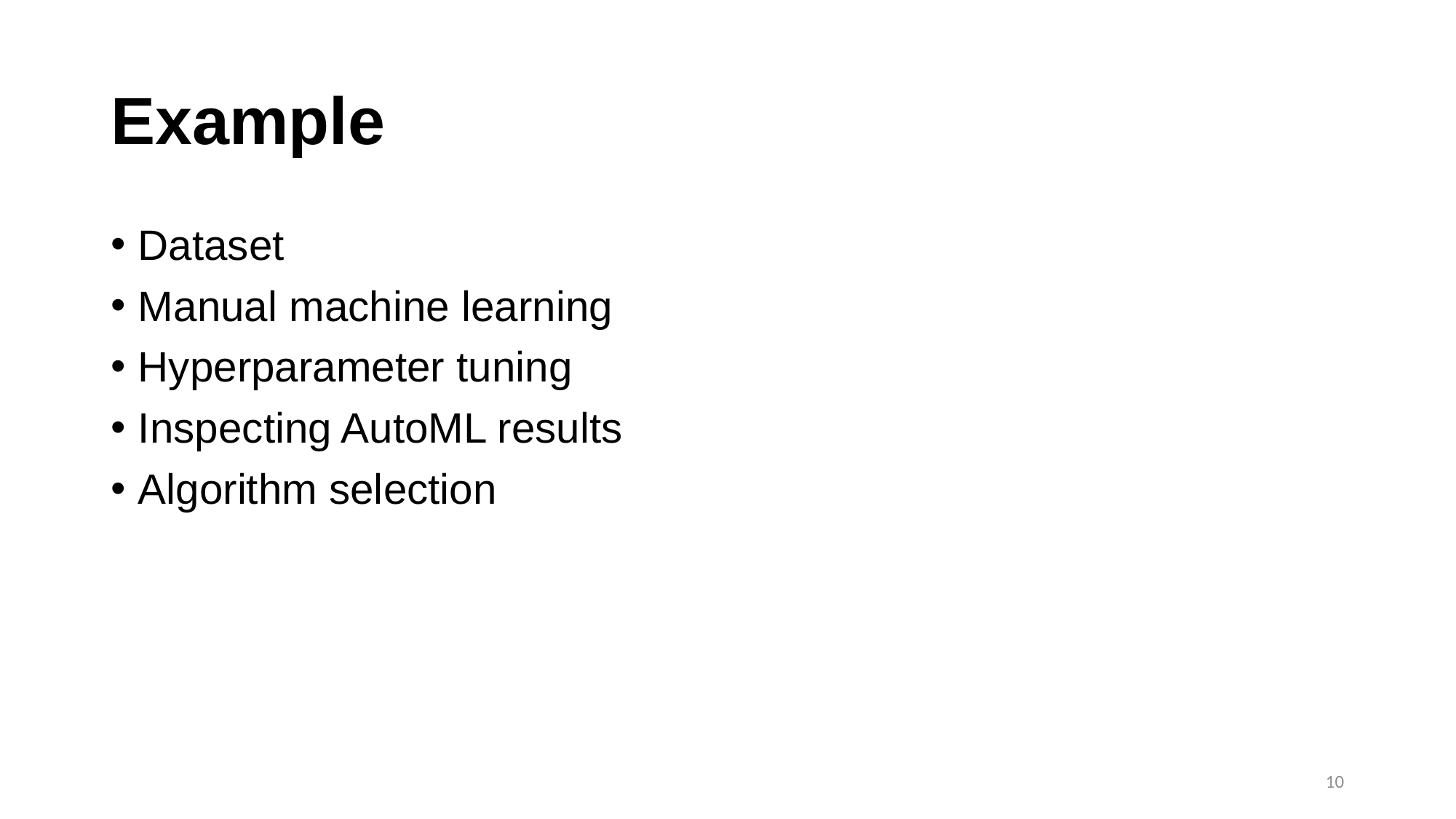

# Example
Dataset
Manual machine learning
Hyperparameter tuning
Inspecting AutoML results
Algorithm selection
10